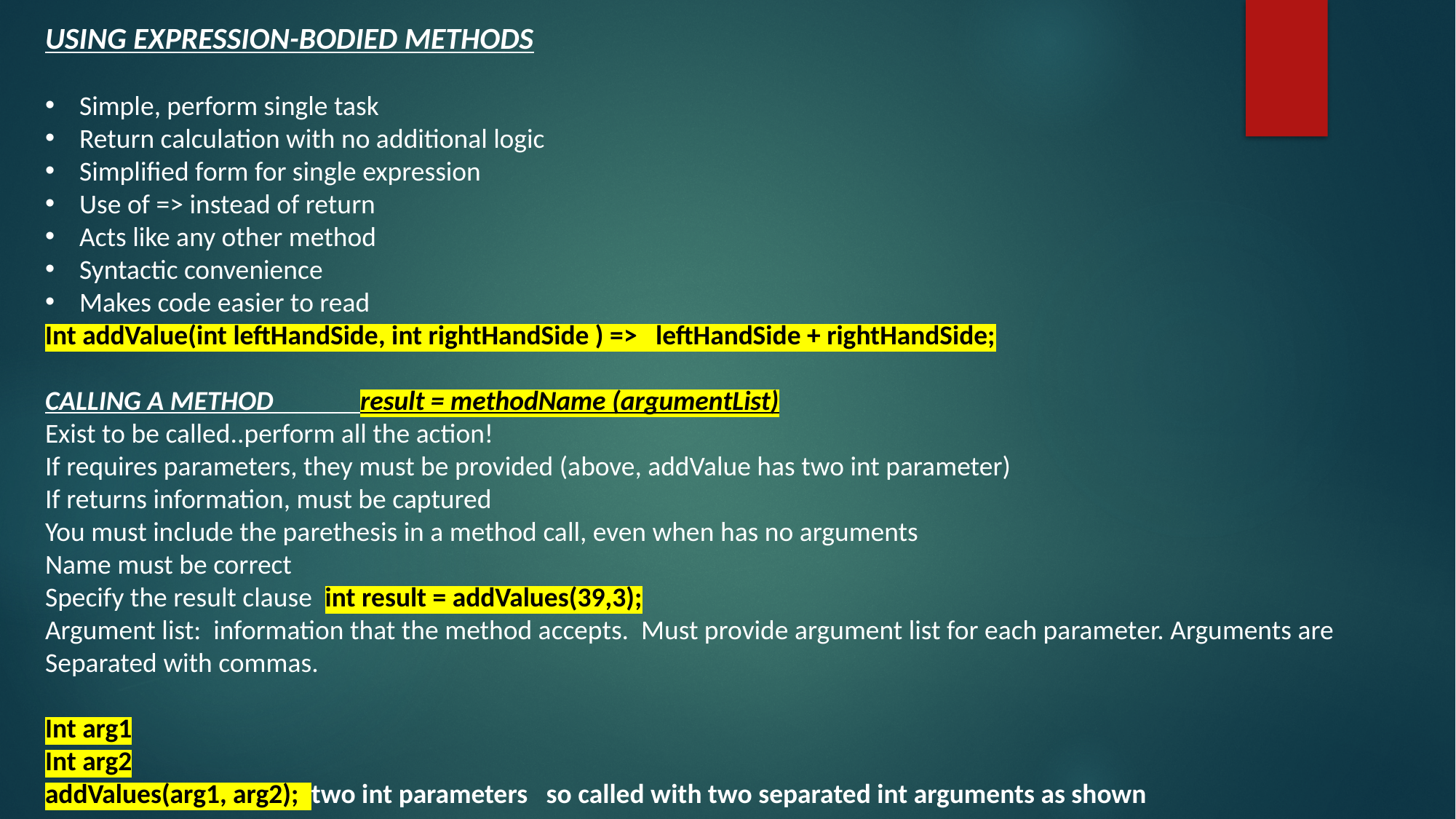

USING EXPRESSION-BODIED METHODS

Simple, perform single task
Return calculation with no additional logic
Simplified form for single expression
Use of => instead of return
Acts like any other method
Syntactic convenience
Makes code easier to read
Int addValue(int leftHandSide, int rightHandSide ) =>   leftHandSide + rightHandSide;

CALLING A METHOD              result = methodName (argumentList)
Exist to be called..perform all the action!
If requires parameters, they must be provided (above, addValue has two int parameter)
If returns information, must be captured
You must include the parethesis in a method call, even when has no arguments
Name must be correct
Specify the result clause  int result = addValues(39,3);
Argument list:  information that the method accepts.  Must provide argument list for each parameter. Arguments are
Separated with commas.

Int arg1
Int arg2
addValues(arg1, arg2);  two int parameters   so called with two separated int arguments as shown